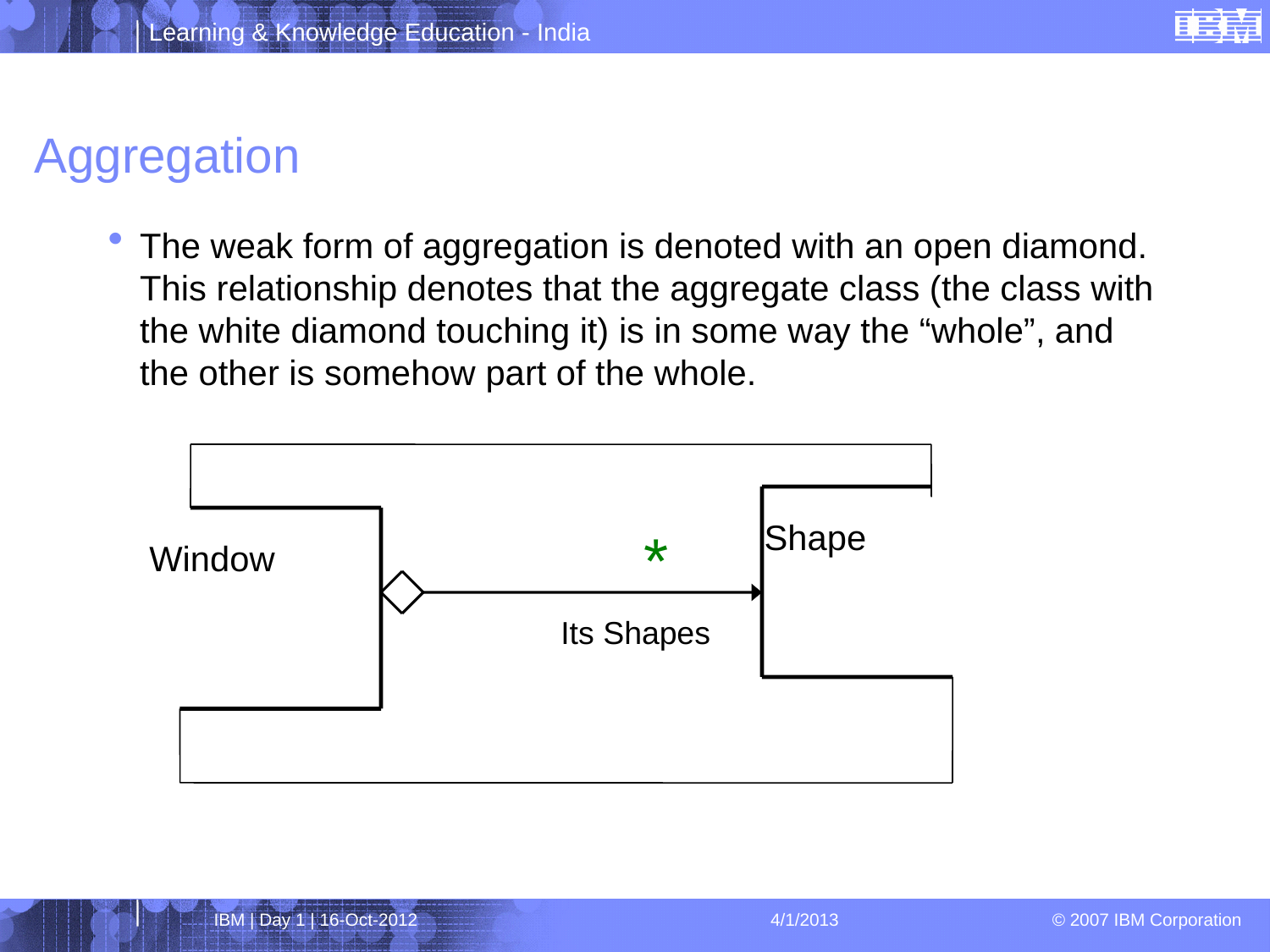

# Aggregation
The weak form of aggregation is denoted with an open diamond. This relationship denotes that the aggregate class (the class with the white diamond touching it) is in some way the “whole”, and the other is somehow part of the whole.

Shape
*
Window

Its Shapes

IBM | Day 1 | 16-Oct-2012
4/1/2013